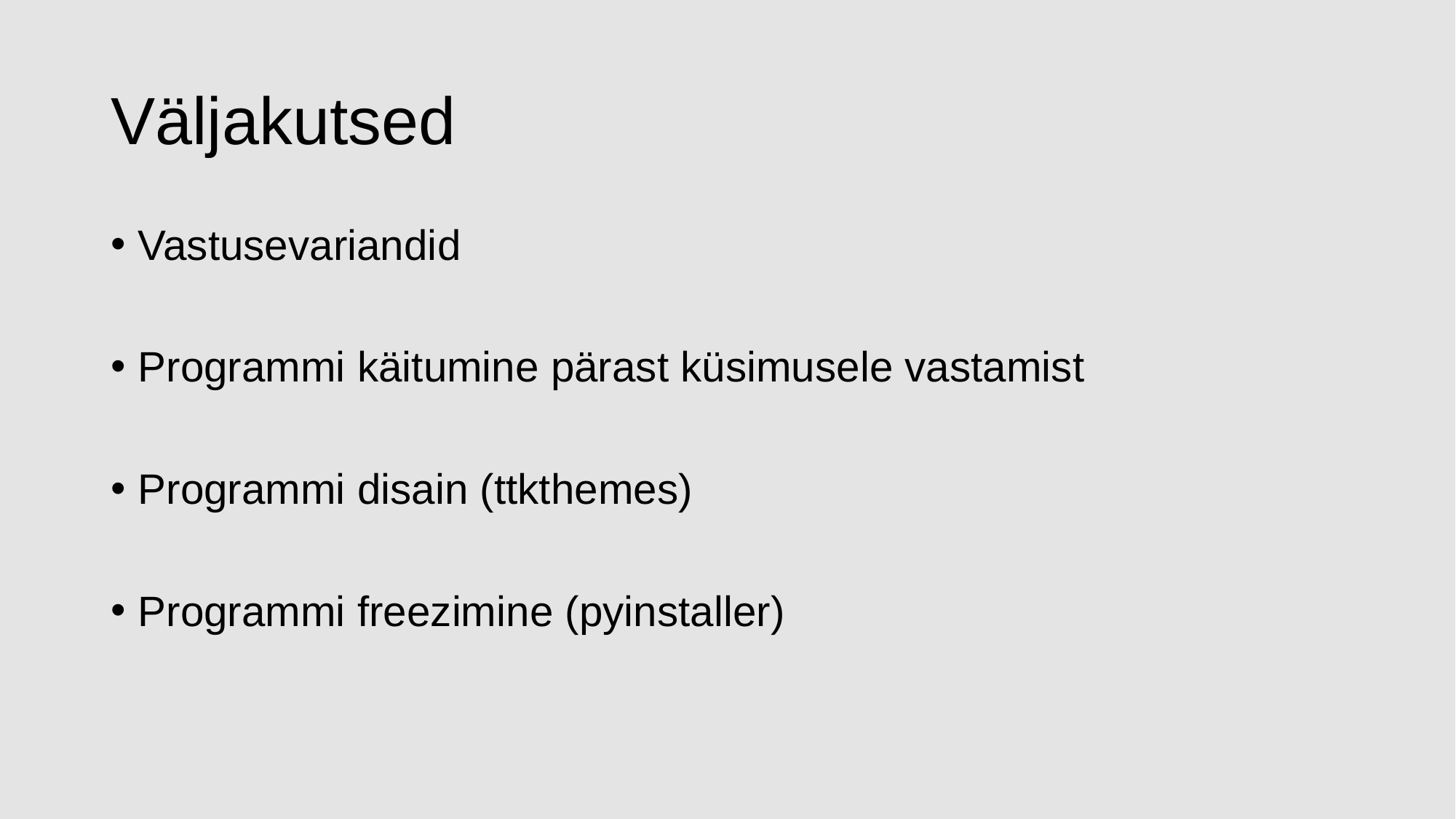

# Väljakutsed
Vastusevariandid

Programmi käitumine pärast küsimusele vastamist

Programmi disain (ttkthemes)

Programmi freezimine (pyinstaller)